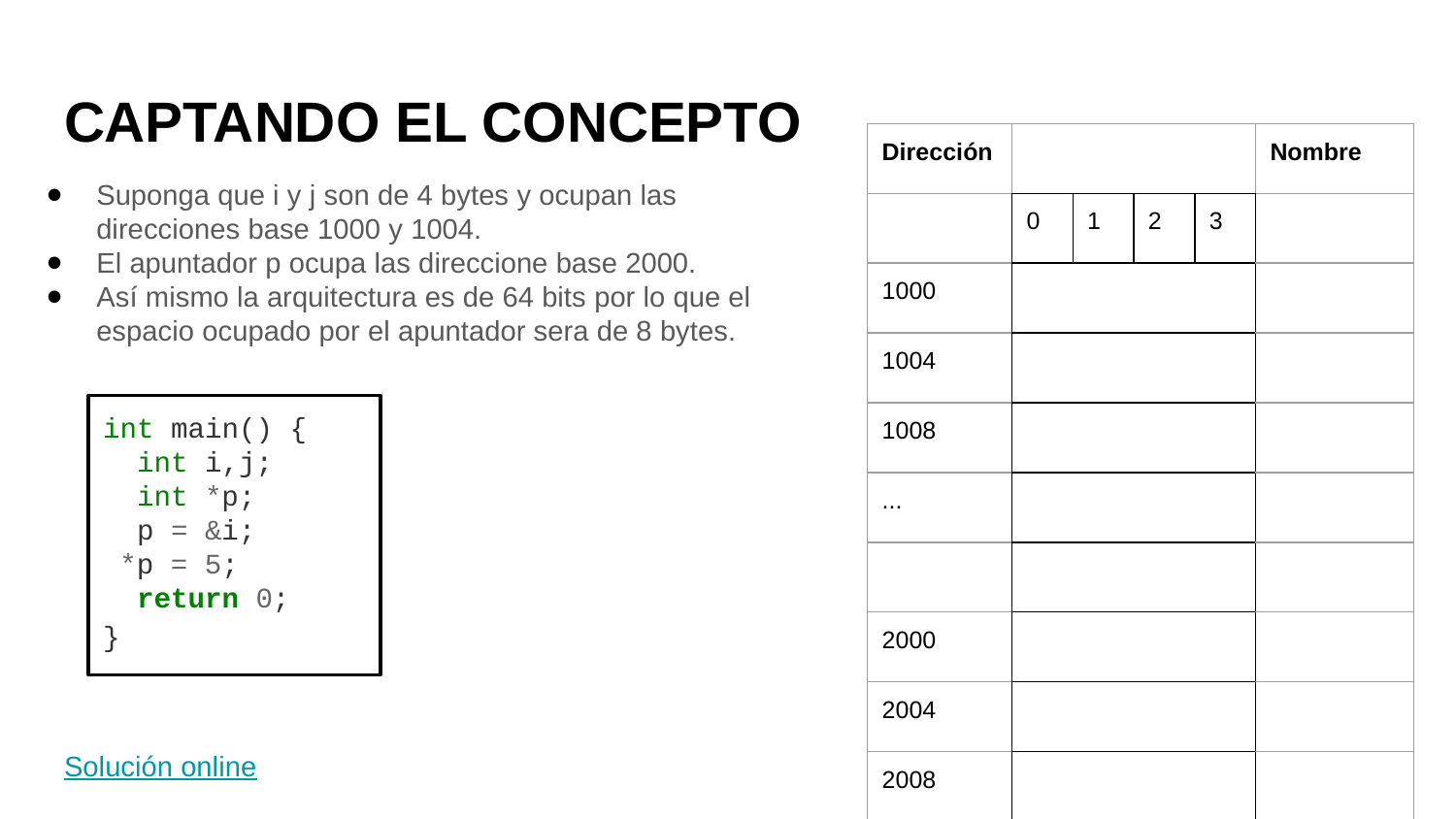

# CAPTANDO EL CONCEPTO
| Dirección |  |  |  |  | Nombre |
| --- | --- | --- | --- | --- | --- |
|  | 0 | 1 | 2 | 3 |  |
| 1000 |  |  |  |  |  |
| 1004 |  |  |  |  |  |
| 1008 |  |  |  |  |  |
| ... |  |  |  |  |  |
|  |  |  |  |  |  |
| 2000 |  |  |  |  |  |
| 2004 |  |  |  |  |  |
| 2008 |  |  |  |  |  |
|  | ... |  |  |  |  |
Suponga que i y j son de 4 bytes y ocupan las direcciones base 1000 y 1004.
El apuntador p ocupa las direccione base 2000.
Así mismo la arquitectura es de 64 bits por lo que el espacio ocupado por el apuntador sera de 8 bytes.
int main() {
  int i,j;
  int *p;
  p = &i;
 *p = 5;
  return 0;
}

Solución online